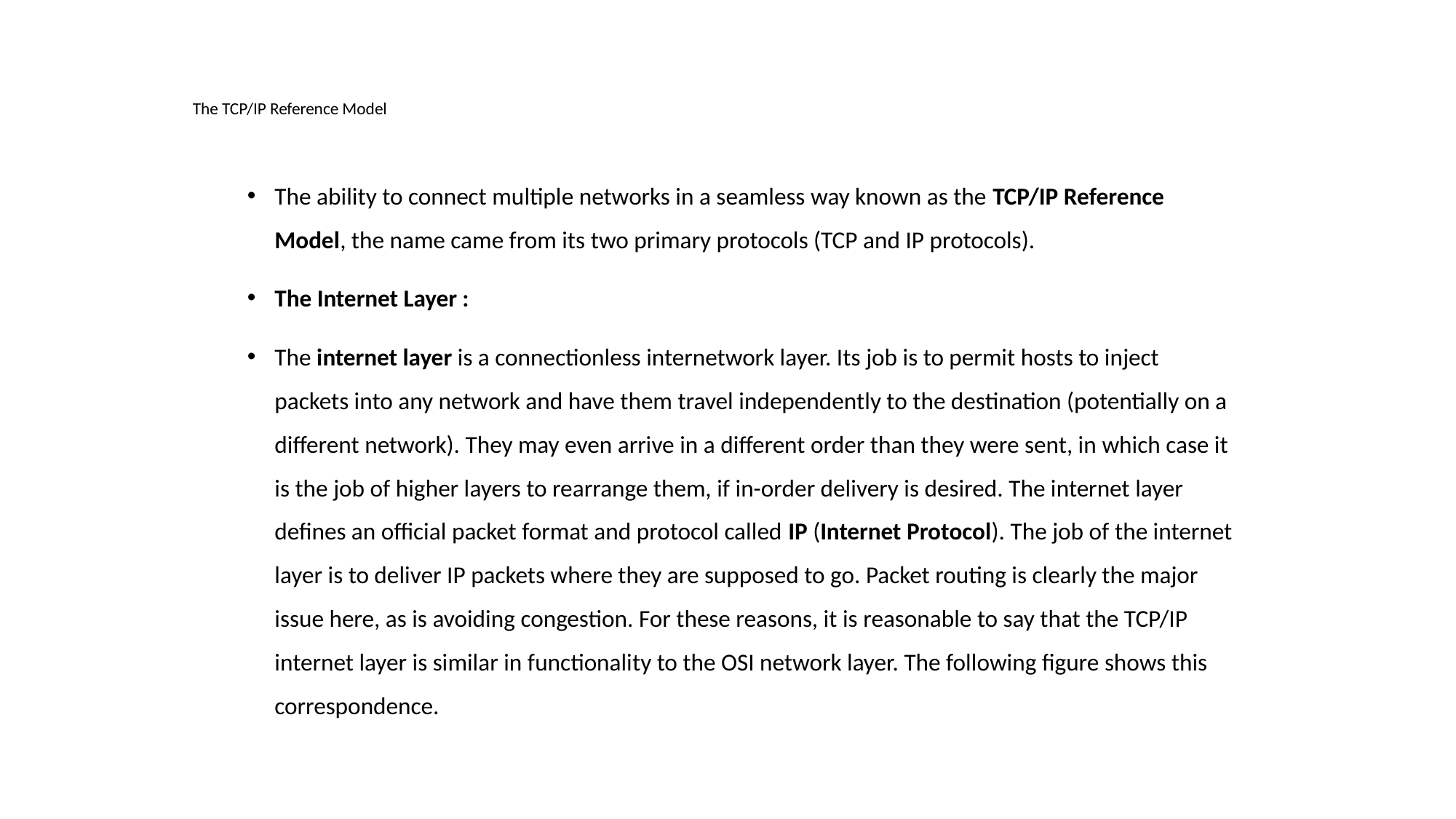

# The TCP/IP Reference Model
The ability to connect multiple networks in a seamless way known as the TCP/IP Reference Model, the name came from its two primary protocols (TCP and IP protocols).
The Internet Layer :
The internet layer is a connectionless internetwork layer. Its job is to permit hosts to inject packets into any network and have them travel independently to the destination (potentially on a different network). They may even arrive in a different order than they were sent, in which case it is the job of higher layers to rearrange them, if in-order delivery is desired. The internet layer defines an official packet format and protocol called IP (Internet Protocol). The job of the internet layer is to deliver IP packets where they are supposed to go. Packet routing is clearly the major issue here, as is avoiding congestion. For these reasons, it is reasonable to say that the TCP/IP internet layer is similar in functionality to the OSI network layer. The following figure shows this correspondence.